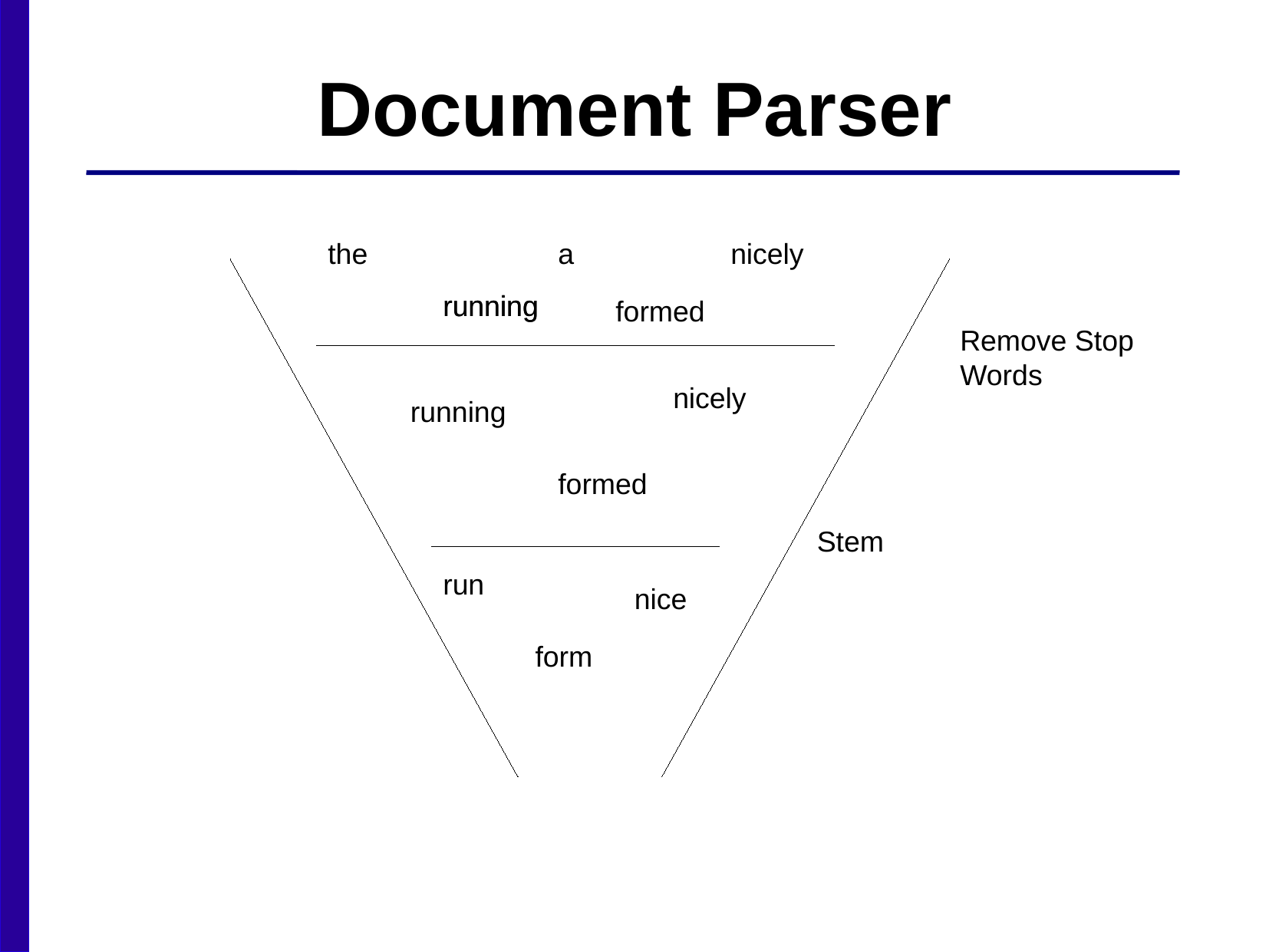

Document Parser
the
a
nicely

running
running
formed
Remove Stop
Words

nicely
running
formed
Stem

run
nice
form